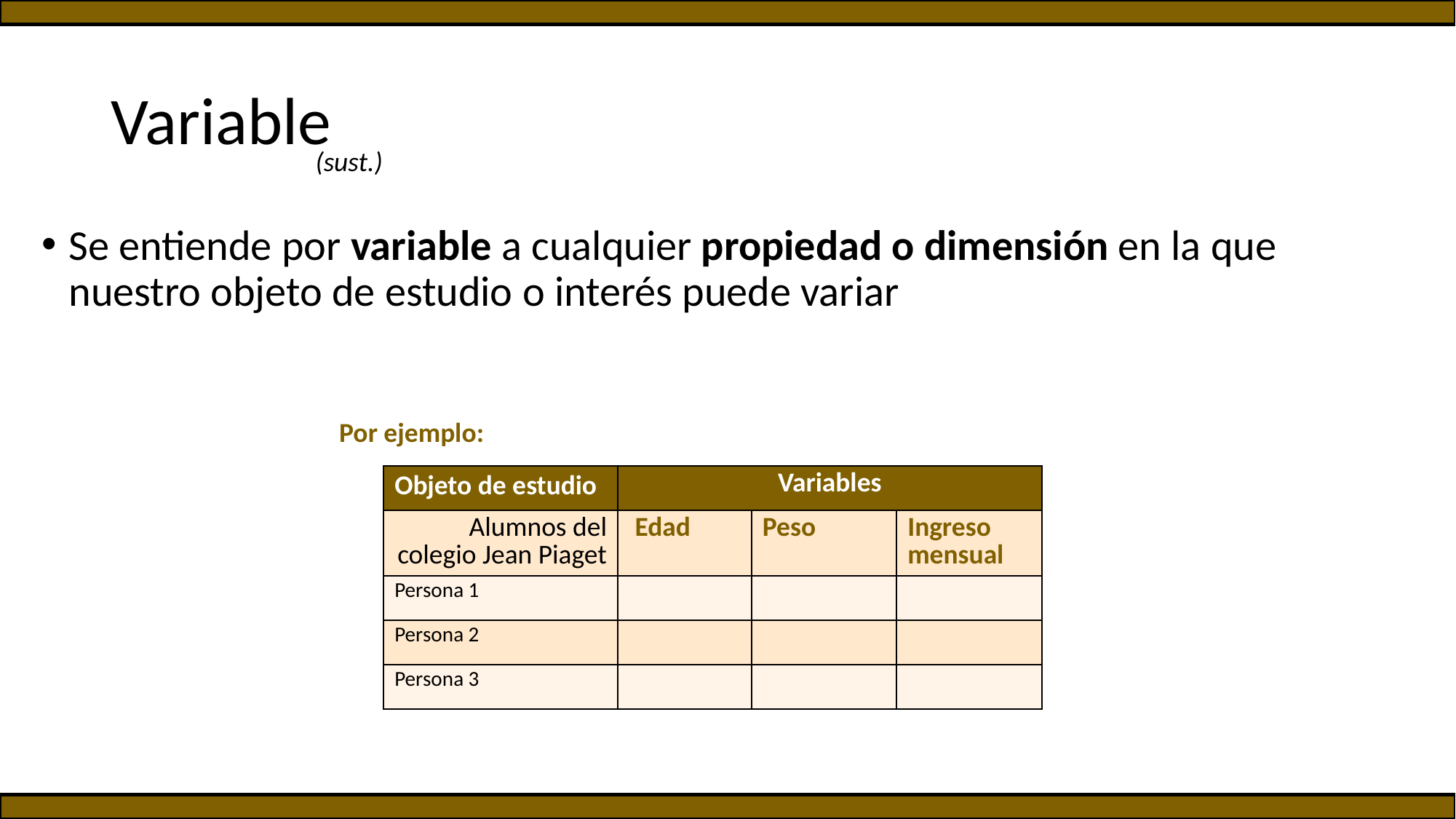

# Variable
(sust.)
Se entiende por variable a cualquier propiedad o dimensión en la que nuestro objeto de estudio o interés puede variar
Por ejemplo:
| Objeto de estudio | Variables |  |  |
| --- | --- | --- | --- |
| Alumnos del colegio Jean Piaget | Edad | Peso | Ingreso mensual |
| Persona 1 |  |  |  |
| Persona 2 |  |  |  |
| Persona 3 |  |  |  |